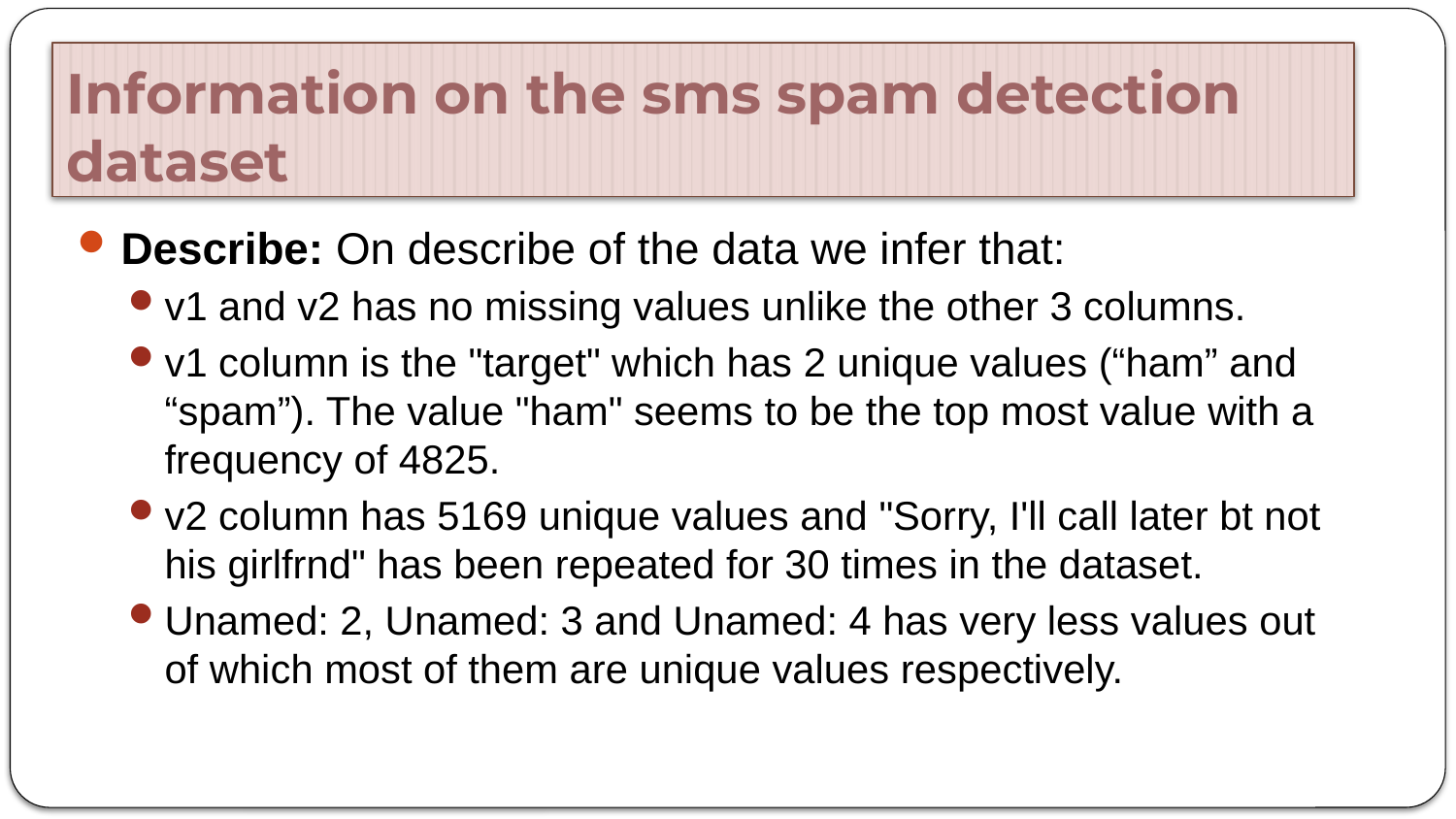

# Information on the sms spam detection dataset
Describe: On describe of the data we infer that:
v1 and v2 has no missing values unlike the other 3 columns.
v1 column is the "target" which has 2 unique values (“ham” and “spam”). The value "ham" seems to be the top most value with a frequency of 4825.
v2 column has 5169 unique values and "Sorry, I'll call later bt not his girlfrnd" has been repeated for 30 times in the dataset.
Unamed: 2, Unamed: 3 and Unamed: 4 has very less values out of which most of them are unique values respectively.